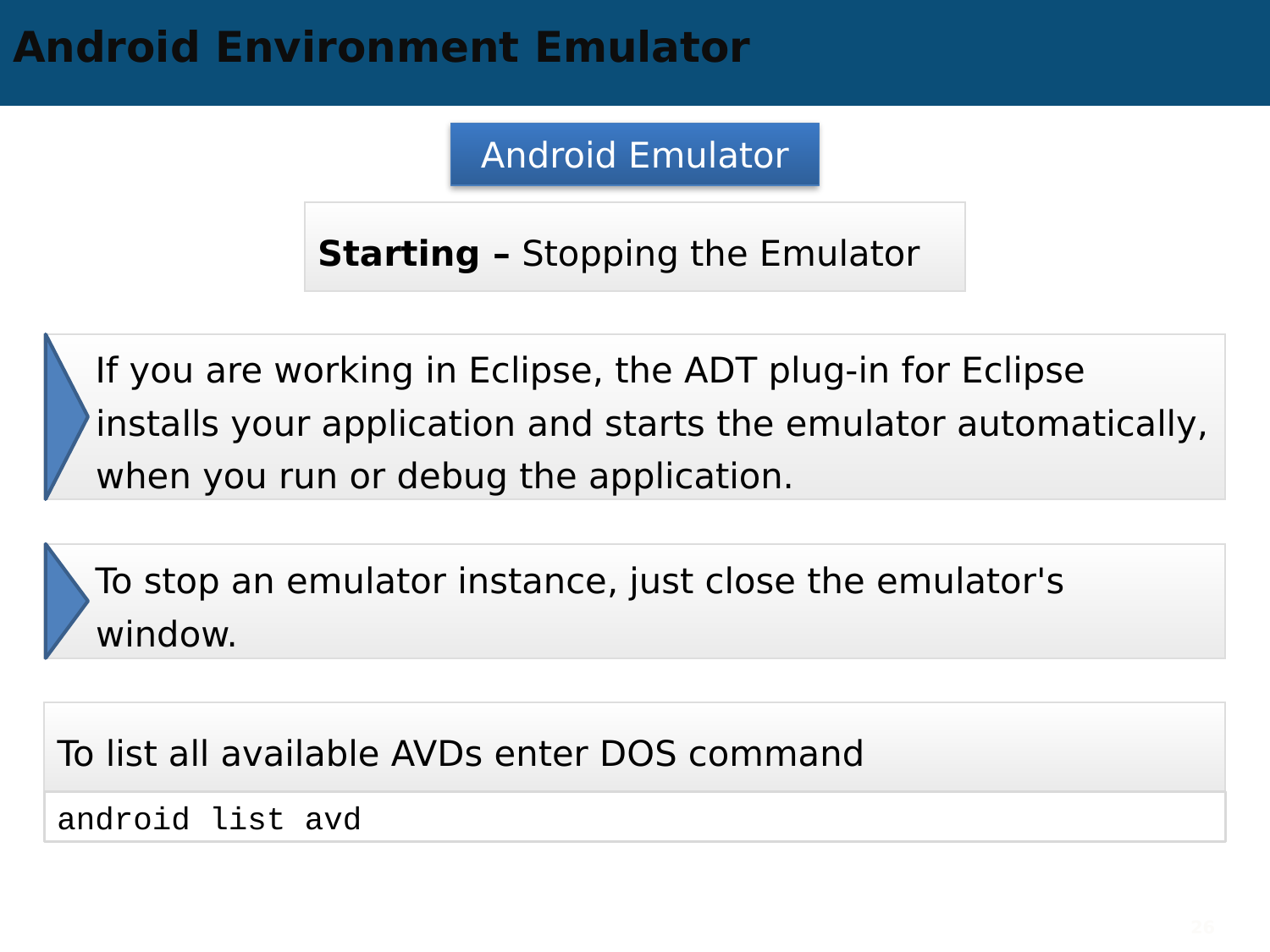

# Android Environment Emulator
Android Emulator
Starting – Stopping the Emulator
If you are working in Eclipse, the ADT plug-in for Eclipse installs your application and starts the emulator automatically, when you run or debug the application.

To stop an emulator instance, just close the emulator's window.

To list all available AVDs enter DOS command
android list avd